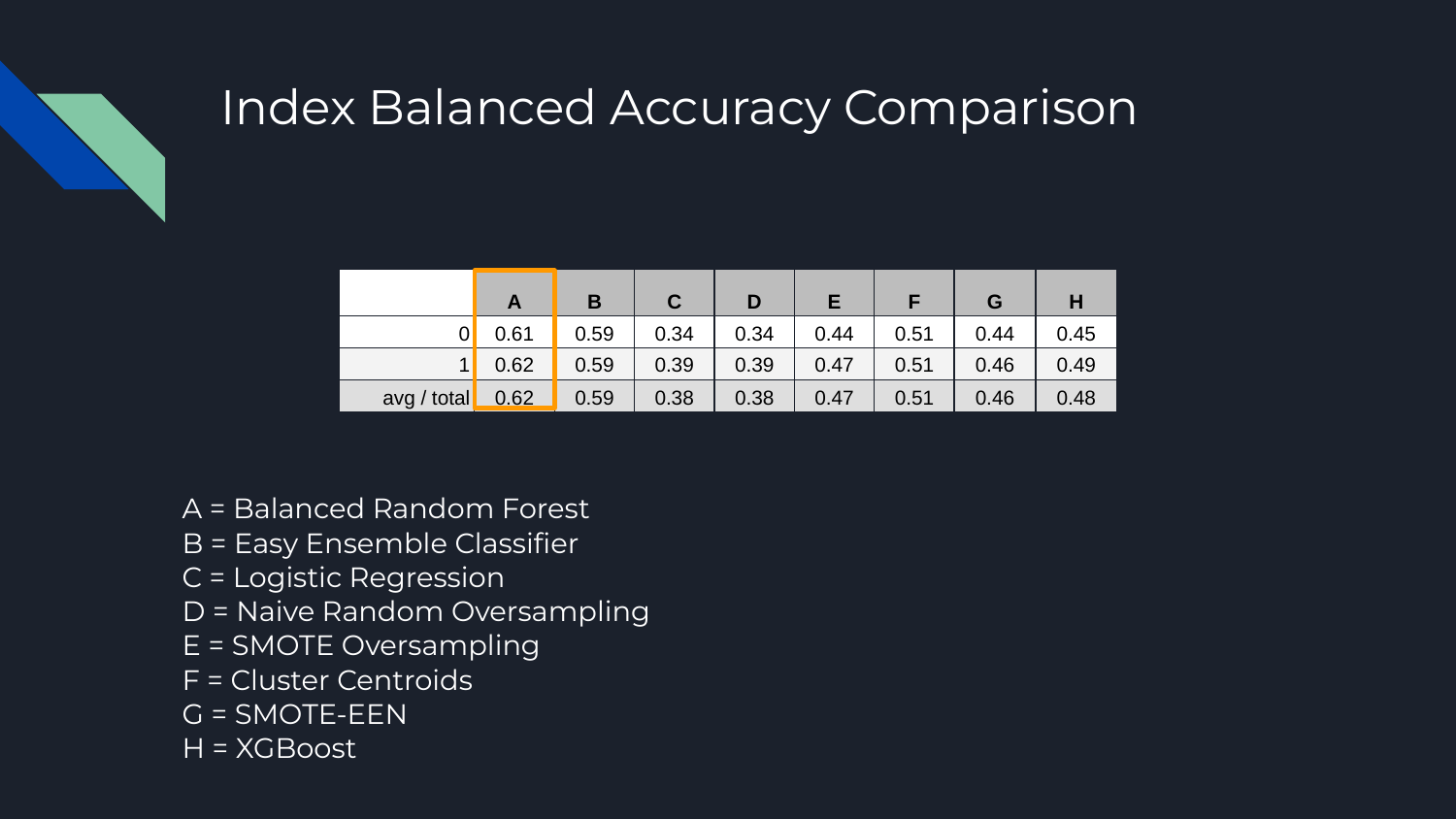

# Index Balanced Accuracy Comparison
|  | A | B | C | D | E | F | G | H |
| --- | --- | --- | --- | --- | --- | --- | --- | --- |
| 0 | 0.61 | 0.59 | 0.34 | 0.34 | 0.44 | 0.51 | 0.44 | 0.45 |
| 1 | 0.62 | 0.59 | 0.39 | 0.39 | 0.47 | 0.51 | 0.46 | 0.49 |
| avg / total | 0.62 | 0.59 | 0.38 | 0.38 | 0.47 | 0.51 | 0.46 | 0.48 |

A = Balanced Random Forest
B = Easy Ensemble Classifier
C = Logistic Regression
D = Naive Random Oversampling
E = SMOTE Oversampling
F = Cluster Centroids
G = SMOTE-EEN
H = XGBoost